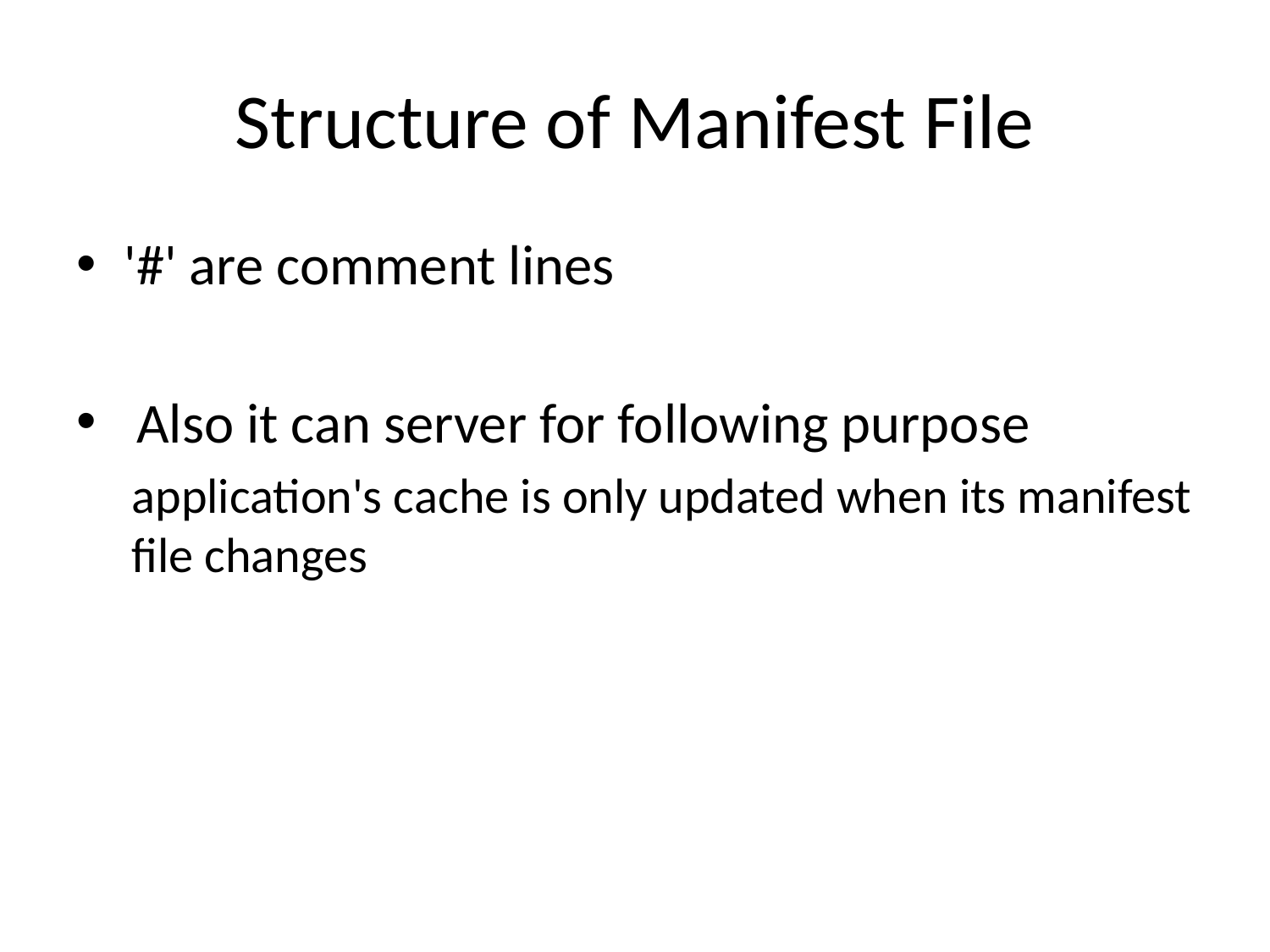

# Structure of Manifest File
'#' are comment lines

 Also it can server for following purpose
application's cache is only updated when its manifest file changes